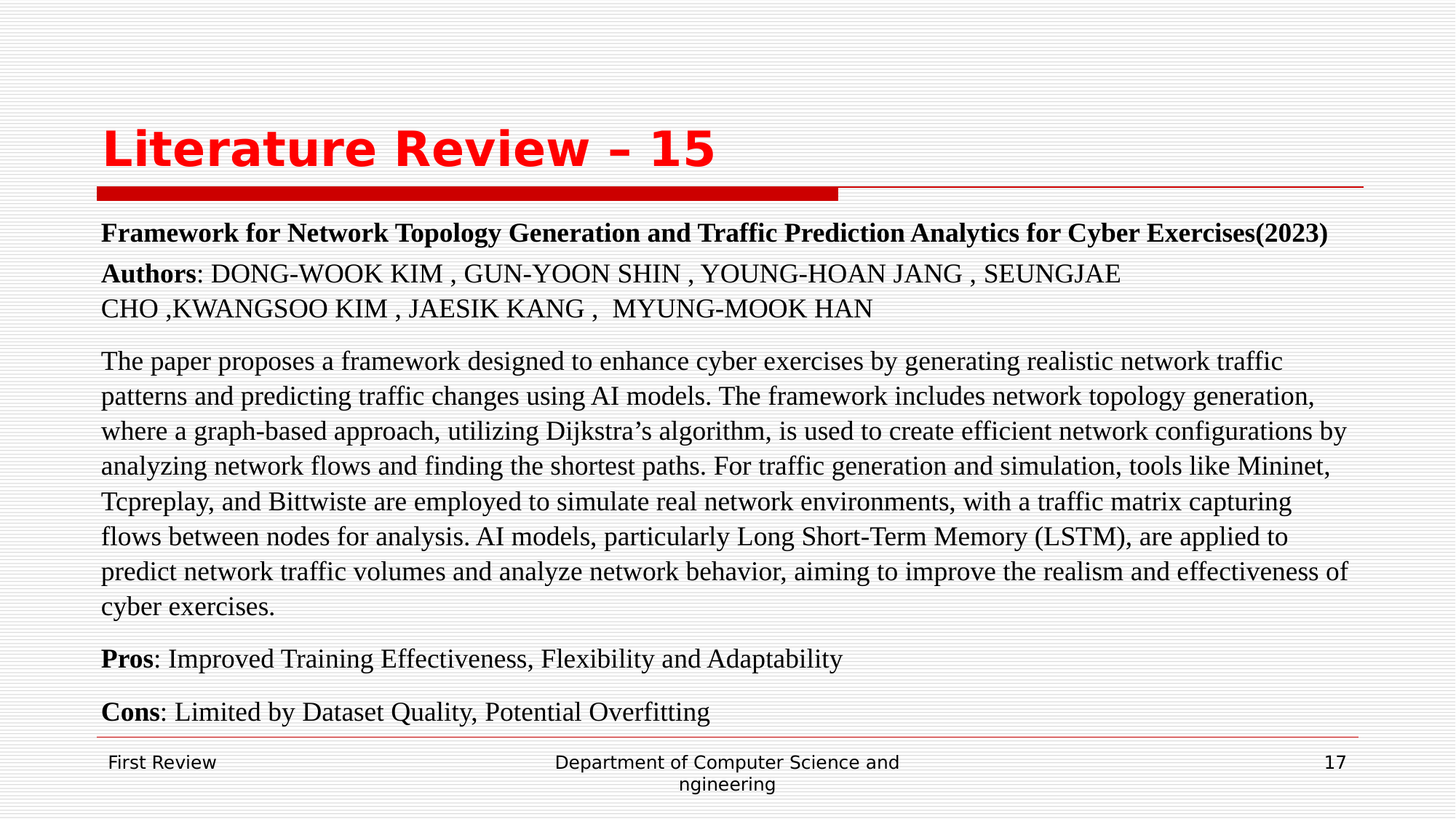

# Literature Review – 15
Framework for Network Topology Generation and Traffic Prediction Analytics for Cyber Exercises(2023)
Authors: DONG-WOOK KIM , GUN-YOON SHIN , YOUNG-HOAN JANG , SEUNGJAE CHO ,KWANGSOO KIM , JAESIK KANG ,  MYUNG-MOOK HAN
The paper proposes a framework designed to enhance cyber exercises by generating realistic network traffic patterns and predicting traffic changes using AI models. The framework includes network topology generation, where a graph-based approach, utilizing Dijkstra’s algorithm, is used to create efficient network configurations by analyzing network flows and finding the shortest paths. For traffic generation and simulation, tools like Mininet, Tcpreplay, and Bittwiste are employed to simulate real network environments, with a traffic matrix capturing flows between nodes for analysis. AI models, particularly Long Short-Term Memory (LSTM), are applied to predict network traffic volumes and analyze network behavior, aiming to improve the realism and effectiveness of cyber exercises.
Pros: Improved Training Effectiveness, Flexibility and Adaptability
Cons: Limited by Dataset Quality, Potential Overfitting
First Review
Department of Computer Science and ngineering
17